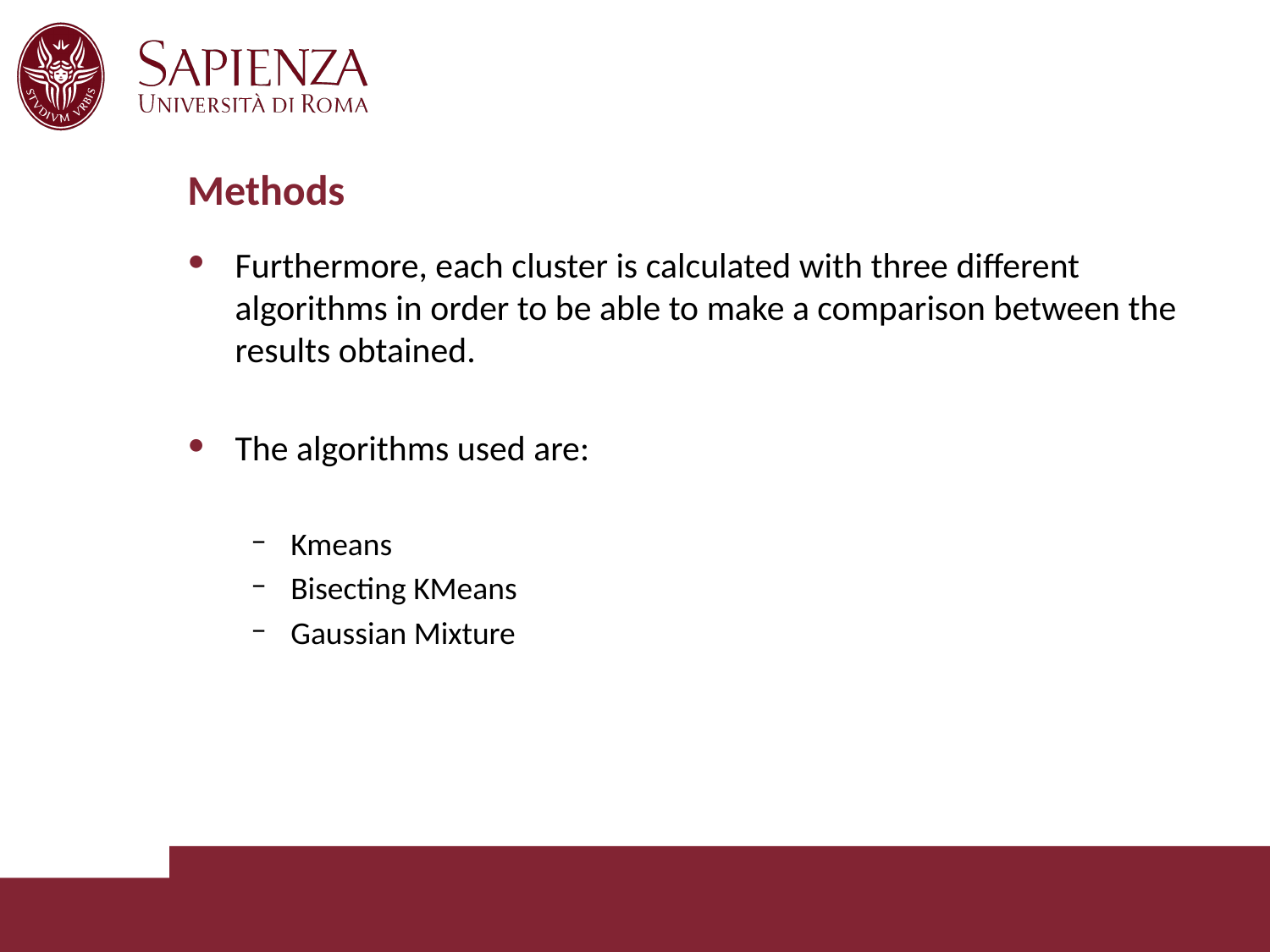

# Methods
Furthermore, each cluster is calculated with three different algorithms in order to be able to make a comparison between the results obtained.

The algorithms used are:

Kmeans
Bisecting KMeans
Gaussian Mixture